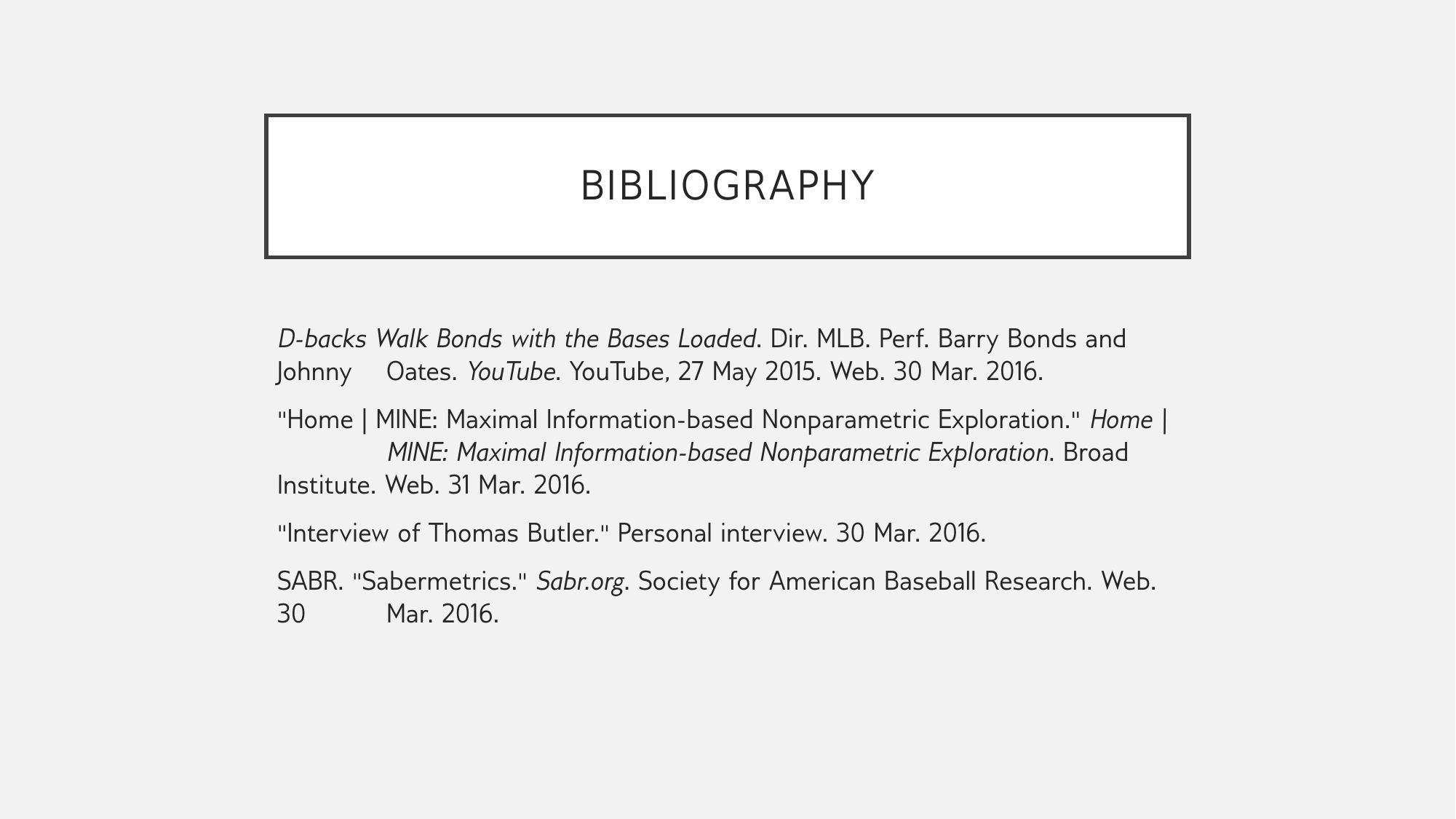

# Bibliography
D-backs Walk Bonds with the Bases Loaded. Dir. MLB. Perf. Barry Bonds and Johnny 	Oates. YouTube. YouTube, 27 May 2015. Web. 30 Mar. 2016.
"Home | MINE: Maximal Information-based Nonparametric Exploration." Home | 	MINE: Maximal Information-based Nonparametric Exploration. Broad 	Institute. Web. 31 Mar. 2016.
"Interview of Thomas Butler." Personal interview. 30 Mar. 2016.
SABR. "Sabermetrics." Sabr.org. Society for American Baseball Research. Web. 30 	Mar. 2016.